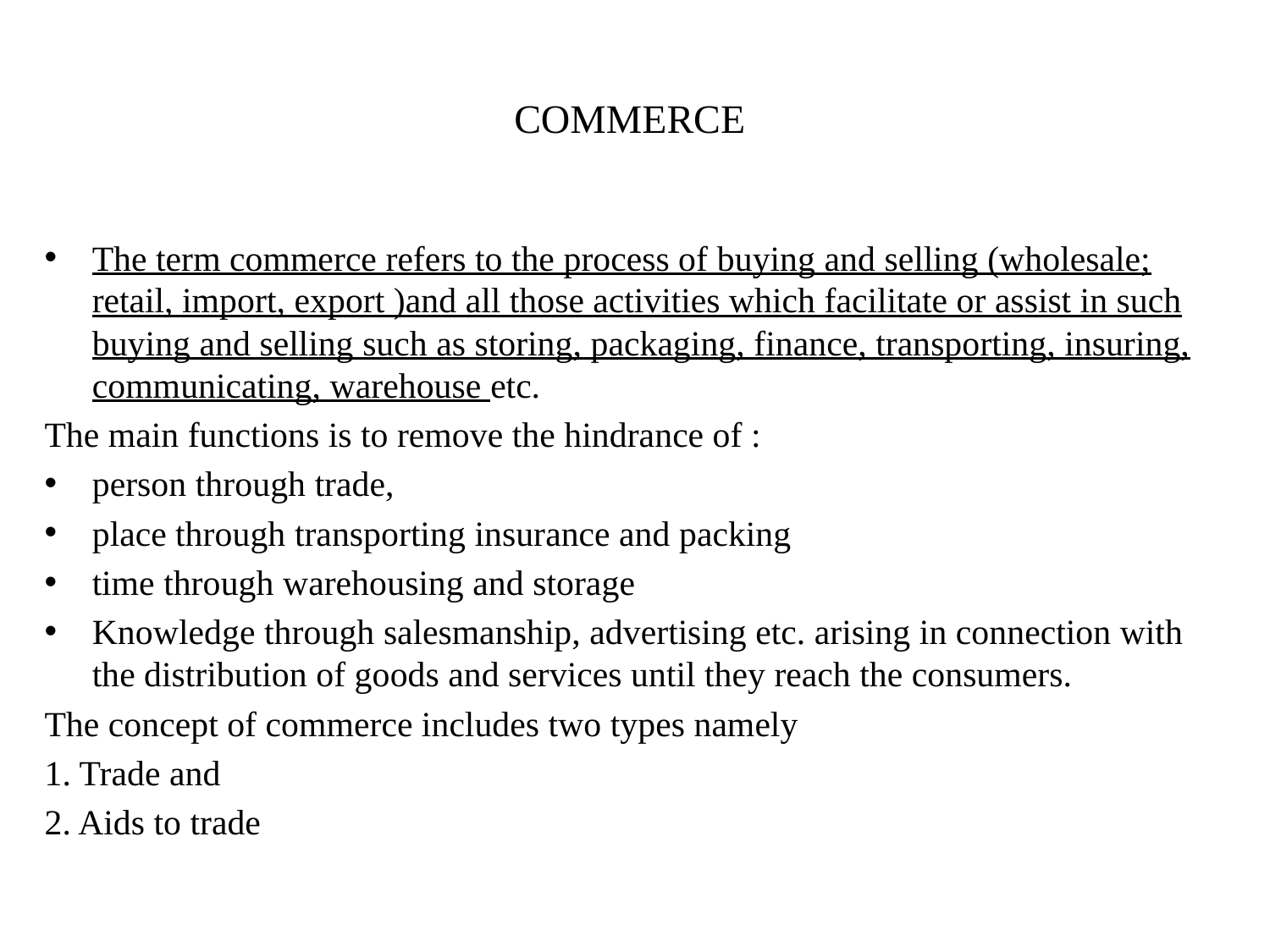

# COMMERCE

The term commerce refers to the process of buying and selling (wholesale; retail, import, export )and all those activities which facilitate or assist in such buying and selling such as storing, packaging, finance, transporting, insuring, communicating, warehouse etc.
The main functions is to remove the hindrance of :
person through trade,
place through transporting insurance and packing
time through warehousing and storage
Knowledge through salesmanship, advertising etc. arising in connection with the distribution of goods and services until they reach the consumers.
The concept of commerce includes two types namely
1. Trade and
2. Aids to trade